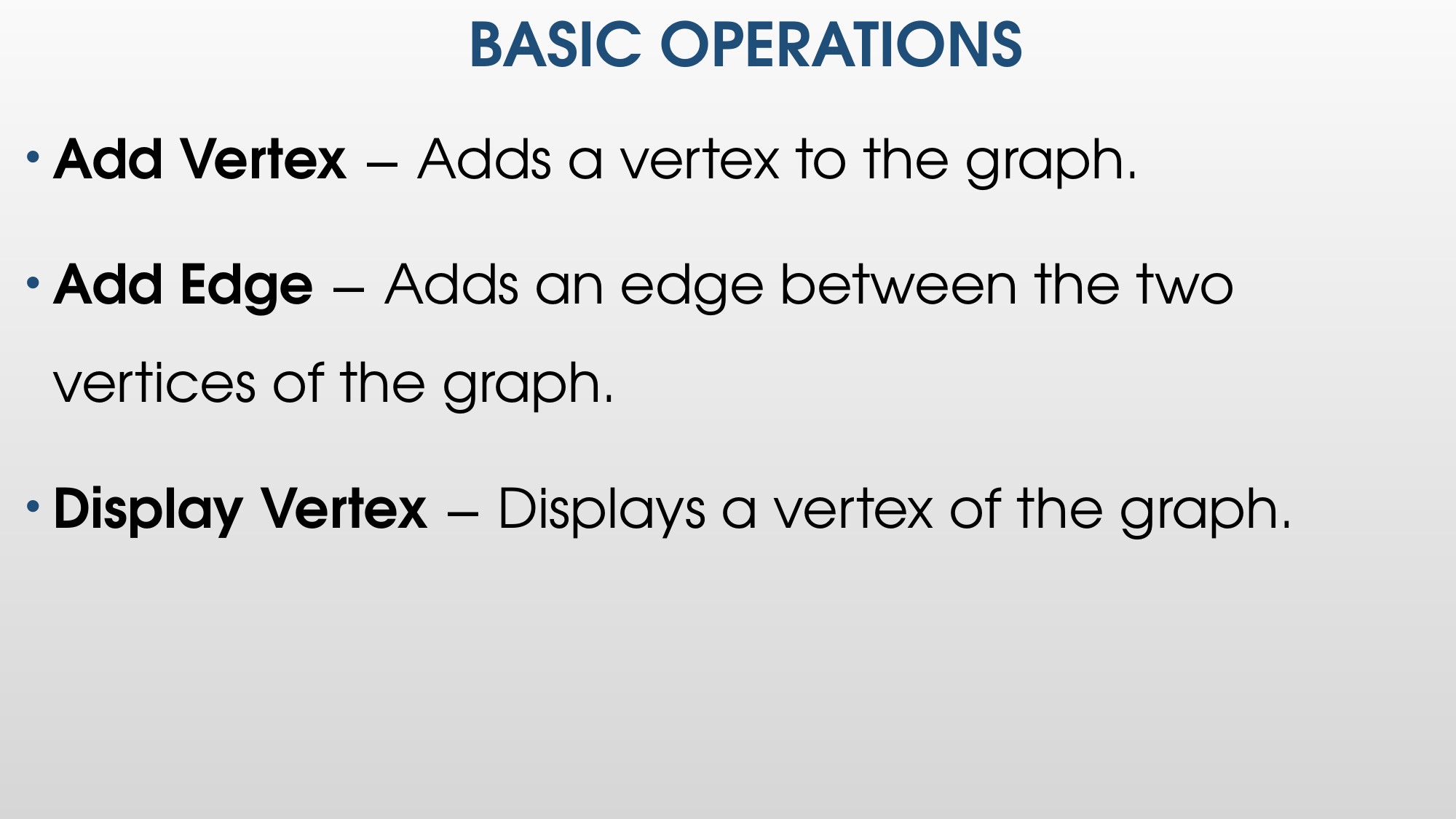

# Basic Operations
Add Vertex − Adds a vertex to the graph.
Add Edge − Adds an edge between the two vertices of the graph.
Display Vertex − Displays a vertex of the graph.